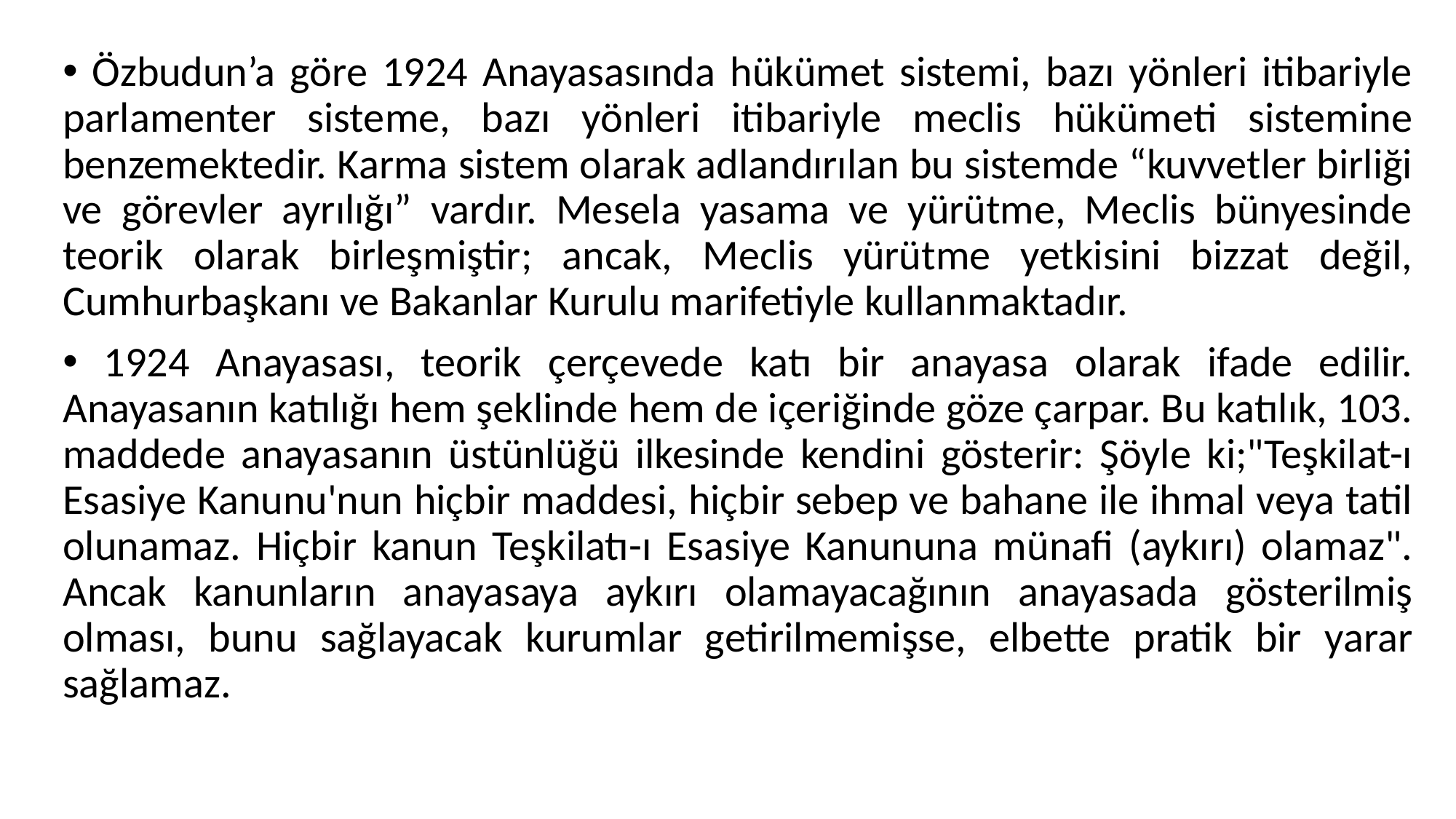

Özbudun’a göre 1924 Anayasasında hükümet sistemi, bazı yönleri itibariyle parlamenter sisteme, bazı yönleri itibariyle meclis hükümeti sistemine benzemektedir. Karma sistem olarak adlandırılan bu sistemde “kuvvetler birliği ve görevler ayrılığı” vardır. Mesela yasama ve yürütme, Meclis bünyesinde teorik olarak birleşmiştir; ancak, Meclis yürütme yetkisini bizzat değil, Cumhurbaşkanı ve Bakanlar Kurulu marifetiyle kullanmaktadır.
 1924 Anayasası, teorik çerçevede katı bir anayasa olarak ifade edilir. Anayasanın katılığı hem şeklinde hem de içeriğinde göze çarpar. Bu katılık, 103. maddede anayasanın üstünlüğü ilkesinde kendini gösterir: Şöyle ki;"Teşkilat-ı Esasiye Kanunu'nun hiçbir maddesi, hiçbir sebep ve bahane ile ihmal veya tatil olunamaz. Hiçbir kanun Teşkilatı-ı Esasiye Kanununa münafi (aykırı) olamaz". Ancak kanunların anayasaya aykırı olamayacağının anayasada gösterilmiş olması, bunu sağlayacak kurumlar getirilmemişse, elbette pratik bir yarar sağlamaz.